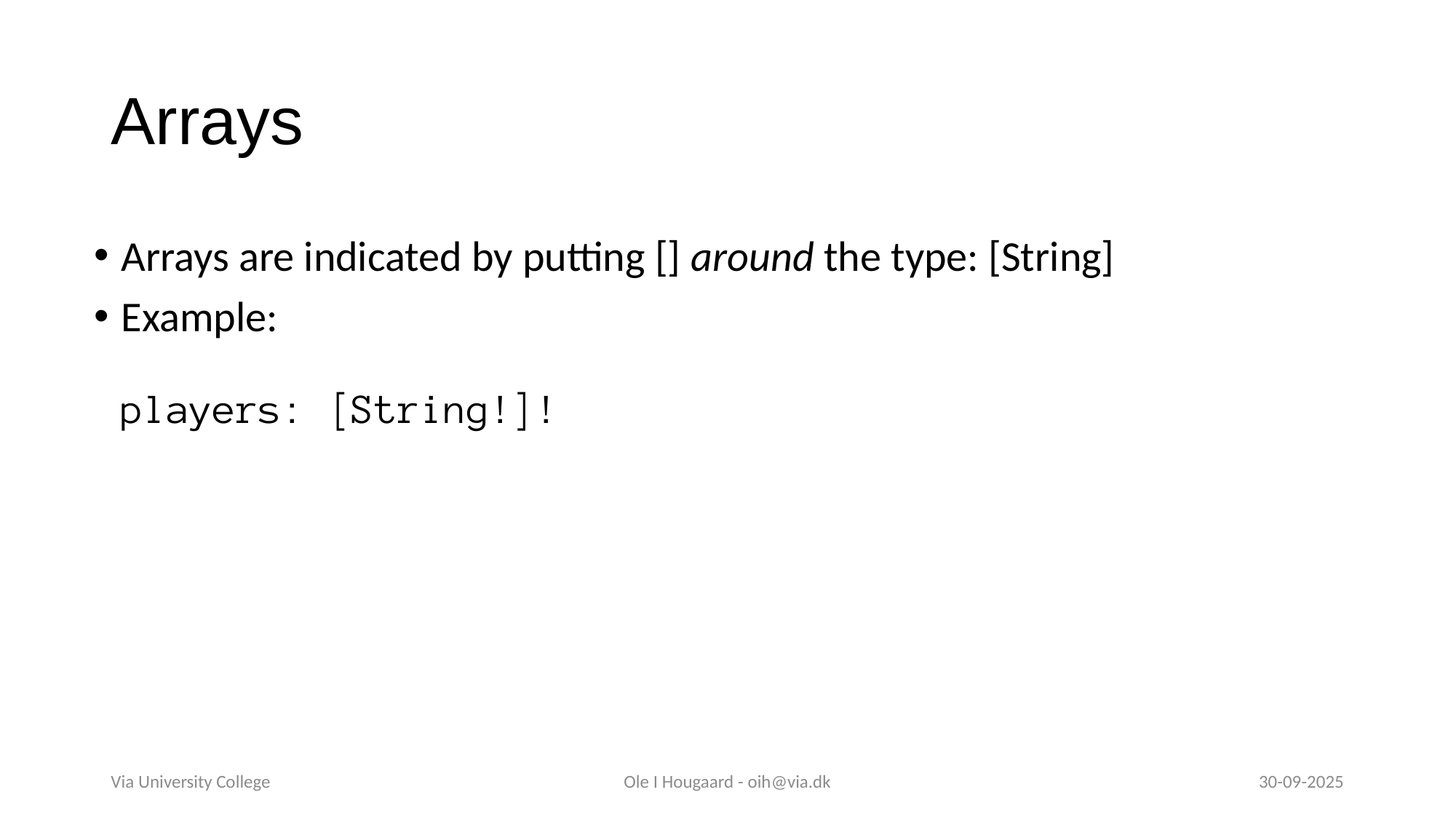

# Arrays
Arrays are indicated by putting [] around the type: [String]
Example:
players: [String!]!
Via University College
Ole I Hougaard - oih@via.dk
30-09-2025